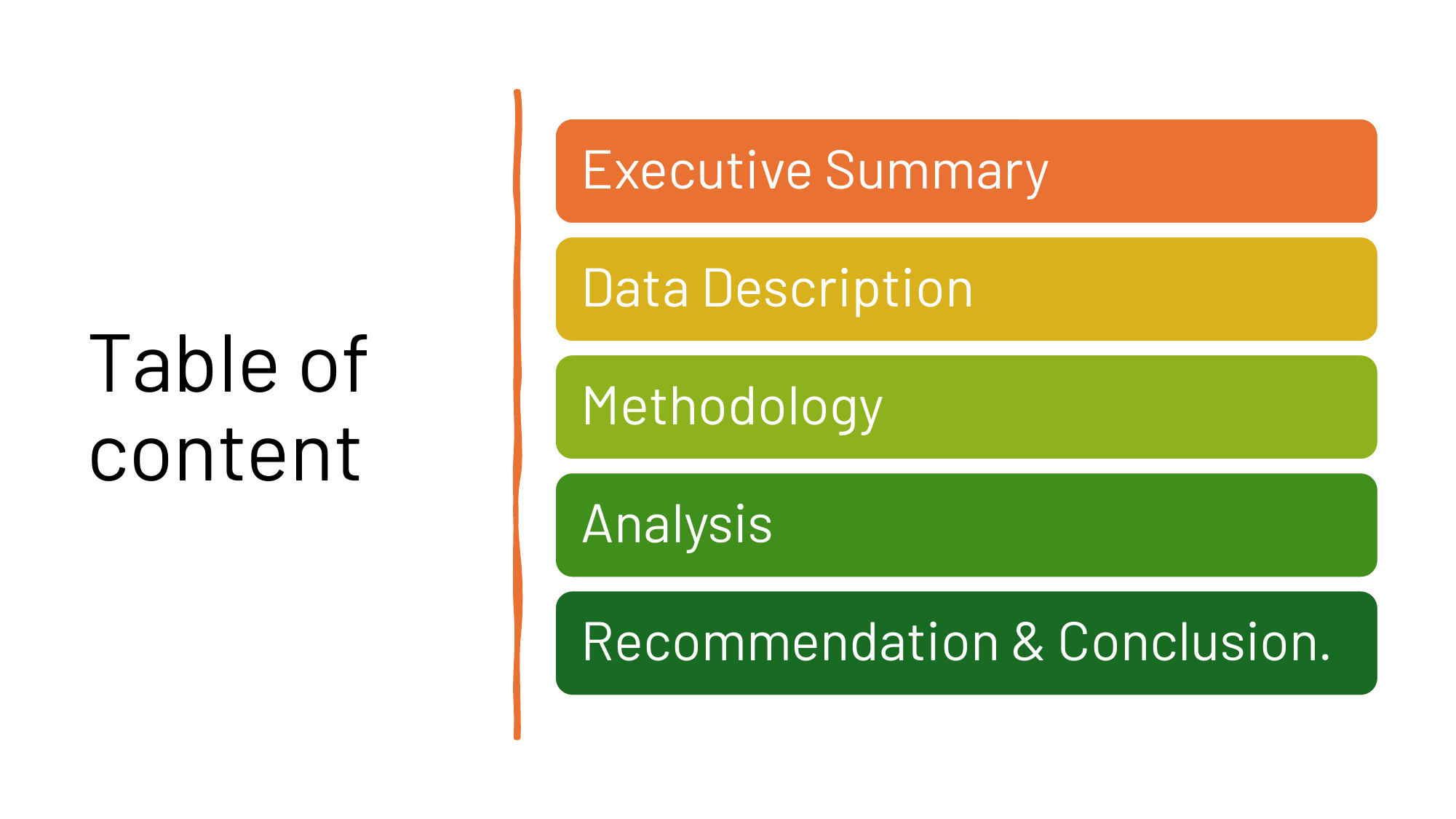

Executive Summary
Data Description
Methodology
Analysis
Recommendation & Conclusion.
# Table of content